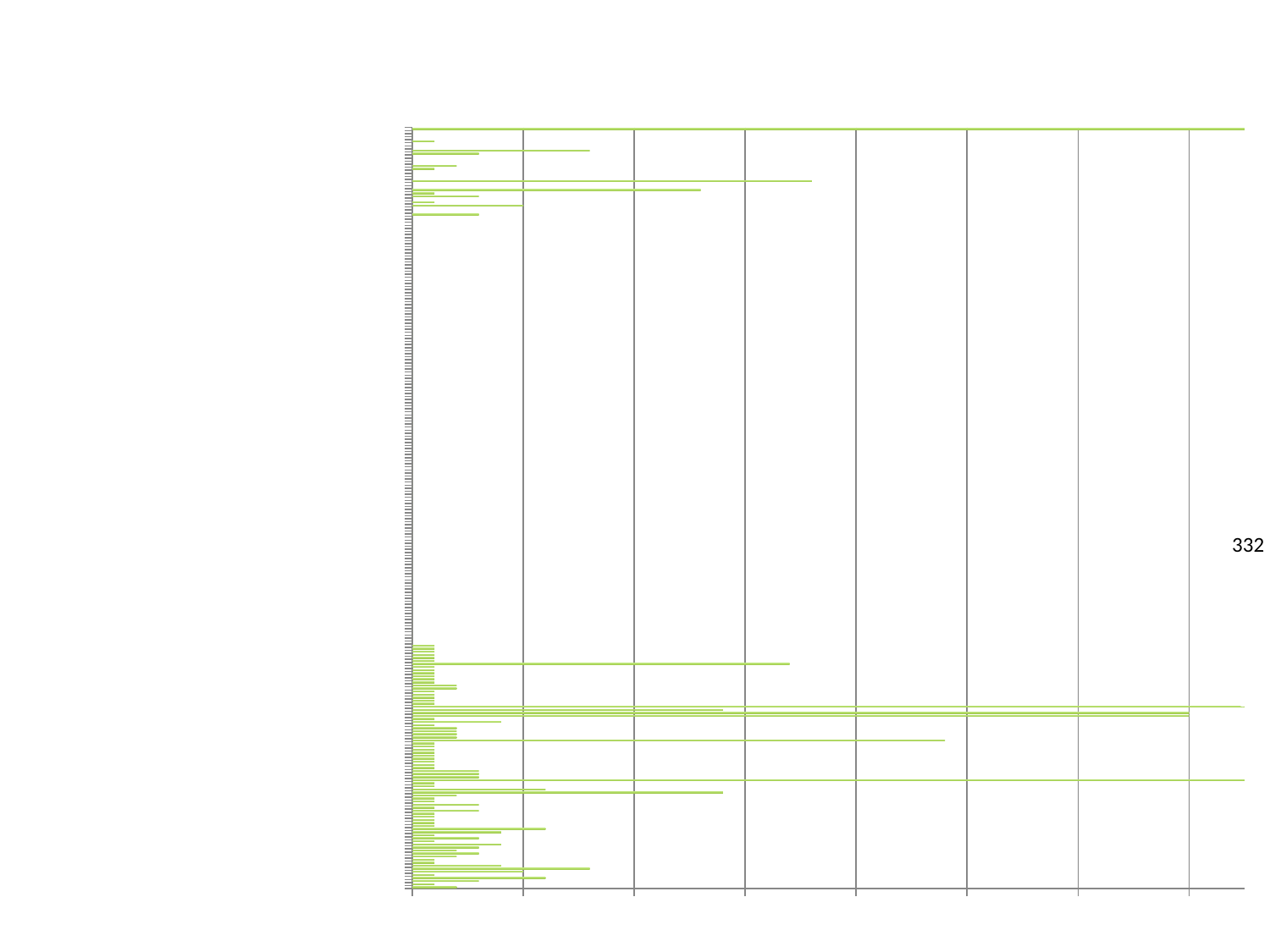

### Chart: 1 Run Solitaire App:
Methods & APIs Called (out of Total)

| Category | Series 1 |
|---|---|
| org.apache.http.impl.client.DefaultHttpClient.<init> | 4.0 |
| java.net.URLConnection.getInputStream | 2.0 |
| java.net.URL.openStream | 6.0 |
| java.net.URL.openConnection | 12.0 |
| java.net.HttpURLConnection.connect | 2.0 |
| java.lang.Thread.start | 10.0 |
| com.vungle.publisher.VungleService.onStartCommand | 16.0 |
| com.vungle.publisher.VungleService.onStart | 8.0 |
| com.vungle.publisher.VungleService.onCreate | 2.0 |
| com.vungle.publisher.VunglePubBase$AsyncInitEventListener$1.run | 2.0 |
| com.vungle.publisher.VunglePubBase.onResume | 4.0 |
| com.vungle.publisher.VunglePubBase.onPause | 6.0 |
| com.vungle.publisher.VunglePub.onResume | 4.0 |
| com.vungle.publisher.VunglePub.onPause | 6.0 |
| com.vungle.publisher.env.AdvertisingDeviceIdStrategy$FetchAdvertisingPreferencesRunnable.run | 8.0 |
| com.vungle.publisher.db.DatabaseHelper$1.run | 2.0 |
| com.vungle.publisher.bx.run | 6.0 |
| com.vungle.publisher.bt$c.run | 2.0 |
| com.vungle.publisher.bt$a.run | 8.0 |
| com.vungle.publisher.async.ScheduledPriorityExecutor$a$a.run | 12.0 |
| com.ts.loopj.android.http.AsyncHttpResponseHandler.onStart | 2.0 |
| com.ts.loopj.android.http.AsyncHttpRequest.run | 2.0 |
| com.tapsense.android.publisher.TapSenseAdsUtils$AdvertisingIdTask.onPreExecute | 2.0 |
| com.tapsense.android.publisher.TapSenseAdsUtils$AdvertisingIdTask.doInBackground | 2.0 |
| com.tapsense.android.publisher.TapSenseAds.start | 2.0 |
| com.mopub.common.util.Reflection$MethodBuilder.execute | 6.0 |
| com.mopub.common.GpsHelper$1.run | 2.0 |
| com.mobilityware.solitaire.WinDeal.run | 6.0 |
| com.mobilityware.solitaire.Toolbar$8.onClick | 2.0 |
| com.mobilityware.solitaire.Toolbar$3.onClick | 2.0 |
| com.mobilityware.solitaire.Toolbar$12.onClick | 4.0 |
| com.mobilityware.solitaire.Toolbar$1.run | 28.0 |
| com.mobilityware.solitaire.SolutionPlayer$1.run | 12.0 |
| com.mobilityware.solitaire.SolutionPlayer.start | 2.0 |
| com.mobilityware.solitaire.SolitaireApplication.onCreate | 2.0 |
| com.mobilityware.solitaire.Solitaire$1.run | 126.0 |
| com.mobilityware.solitaire.Solitaire.onStart | 6.0 |
| com.mobilityware.solitaire.Solitaire.onResume | 6.0 |
| com.mobilityware.solitaire.Solitaire.onPause | 6.0 |
| com.mobilityware.solitaire.Solitaire.onDestroy | 2.0 |
| com.mobilityware.solitaire.Solitaire.onCreate | 2.0 |
| com.mobilityware.solitaire.Preferences$24.onClick | 2.0 |
| com.mobilityware.solitaire.Preferences.onResume | 2.0 |
| com.mobilityware.solitaire.Preferences.onPause | 2.0 |
| com.mobilityware.solitaire.Preferences.onDestroy | 2.0 |
| com.mobilityware.solitaire.Preferences.onCreate | 2.0 |
| com.mobilityware.solitaire.PlayServices.onStart | 2.0 |
| com.mobilityware.solitaire.PlayServices.onCreate | 2.0 |
| com.mobilityware.solitaire.MWView$4.run | 48.0 |
| com.mobilityware.solitaire.MWView$24.run | 4.0 |
| com.mobilityware.solitaire.MWView$23.run | 4.0 |
| com.mobilityware.solitaire.MWView$22.run | 4.0 |
| com.mobilityware.solitaire.MWView$18.onClick | 4.0 |
| com.mobilityware.solitaire.MWView$15.onClick | 2.0 |
| com.mobilityware.solitaire.MWView$13.onClick | 8.0 |
| com.mobilityware.solitaire.MWView$10.onClick | 2.0 |
| com.mobilityware.solitaire.MWView$1.run | 70.0 |
| com.mobilityware.solitaire.MWView.onTouchEvent | 70.0 |
| com.mobilityware.solitaire.MWProgressBar$1.run | 28.0 |
| com.mobilityware.solitaire.AnimationManager$1.run | 332.0 |
| com.mobilityware.advertising.AdParams.onResume | 2.0 |
| com.mobilityware.advertising.AdControl$6.run | 2.0 |
| com.mobilityware.advertising.AdControl$5.run | 2.0 |
| com.mobilityware.advertising.AdControl$4.run | 2.0 |
| com.mobilityware.advertising.AdControl$1.run | 2.0 |
| com.mobilityware.advertising.AdControl.onStart | 4.0 |
| com.greystripe.sdk.core.AdWebView$1.run | 4.0 |
| com.greystripe.sdk.core.AdModel$RetrieveGooglePlayServiceTask.onPreExecute | 2.0 |
| com.greystripe.sdk.core.AdModel$RetrieveGooglePlayServiceTask.onPostExecute | 2.0 |
| com.greystripe.sdk.core.AdModel$RetrieveGooglePlayServiceTask.doInBackground | 2.0 |
| com.greystripe.sdk.core.AdModel$3.run | 2.0 |
| com.greystripe.sdk.core.AdModel$2.run | 2.0 |
| com.greystripe.sdk.core.AdModel$1.run | 2.0 |
| com.flurry.sdk.fc.run | 34.0 |
| com.flurry.sdk.es.onReceive | 2.0 |
| com.facebook.ads.internal.AdRequest$1.onPreExecute | 2.0 |
| com.facebook.ads.internal.AdRequest$1.onPostExecute | 2.0 |
| com.facebook.ads.internal.AdRequest$1.doInBackground | 2.0 |
| com.facebook.ads.internal.AdRequest.executeConnectionAndWait | 2.0 |
| com.facebook.ads.internal.AdRequest.executeAsync | 2.0 |
| com.chartboost.sdk.Libraries.c$1.run | 0.0 |
| com.chartboost.sdk.impl.a$a$1.onClick | 0.0 |
| com.chartboost.sdk.ChartboostNativeActivity.onStart | 0.0 |
| com.chartboost.sdk.ChartboostNativeActivity.onDestroy | 0.0 |
| com.chartboost.sdk.ChartboostNativeActivity.onCreate | 0.0 |
| com.chartboost.sdk.ChartboostNativeActivity.onBackPressed | 0.0 |
| com.chartboost.sdk.ChartboostActivity.onStart | 0.0 |
| com.chartboost.sdk.ChartboostActivity.onResume | 0.0 |
| com.chartboost.sdk.ChartboostActivity.onPause | 0.0 |
| com.chartboost.sdk.ChartboostActivity.onDestroy | 0.0 |
| com.chartboost.sdk.ChartboostActivity.onCreate | 0.0 |
| com.chartboost.sdk.ChartboostActivity.onBackPressed | 0.0 |
| com.chartboost.sdk.Chartboost$CBAgeGateConfirmation.execute | 0.0 |
| com.chartboost.sdk.Chartboost$a.run | 0.0 |
| com.chartboost.sdk.Chartboost$3.run | 0.0 |
| com.chartboost.sdk.Chartboost$2.run | 0.0 |
| com.chartboost.sdk.Chartboost.onStart | 0.0 |
| com.chartboost.sdk.Chartboost.onDestroy | 0.0 |
| com.chartboost.sdk.Chartboost.onCreate | 0.0 |
| com.chartboost.sdk.Chartboost.onBackPressed | 0.0 |
| com.chartboost.sdk.CBImpressionActivity.onStart | 0.0 |
| com.chartboost.sdk.CBImpressionActivity.onResume | 0.0 |
| com.chartboost.sdk.CBImpressionActivity.onPause | 0.0 |
| com.chartboost.sdk.CBImpressionActivity.onDestroy | 0.0 |
| com.chartboost.sdk.CBImpressionActivity.onCreate | 0.0 |
| com.chartboost.sdk.CBImpressionActivity.onBackPressed | 0.0 |
| com.chartboost.sdk.c$b$1.onTouch | 0.0 |
| com.chartboost.sdk.b$2$1$1.run | 0.0 |
| com.chartboost.sdk.b$2.run | 0.0 |
| com.chartboost.sdk.a$4$1.run | 0.0 |
| com.chartboost.sdk.a$4.execute | 0.0 |
| com.chartboost.sdk.a$3.run | 0.0 |
| com.chartboost.sdk.a$2.run | 0.0 |
| com.chartboost.sdk.a$1.run | 0.0 |
| com.brightroll.androidsdk.AsyncHttpRequest.start | 0.0 |
| com.brightroll.androidsdk.AsyncHttpRequest.onPreExecute | 0.0 |
| com.brightroll.androidsdk.AsyncHttpRequest.onPostExecute | 0.0 |
| com.brightroll.androidsdk.AsyncHttpRequest.doInBackground | 0.0 |
| com.brightroll.androidsdk.AdIdTask.onPreExecute | 0.0 |
| com.brightroll.androidsdk.AdIdTask.onPostExecute | 0.0 |
| com.brightroll.androidsdk.AdIdTask.doInBackground | 0.0 |
| com.brightroll.androidsdk.AdActivity$6.run | 0.0 |
| com.brightroll.androidsdk.AdActivity$5.run | 0.0 |
| com.brightroll.androidsdk.AdActivity$4$1.run | 0.0 |
| com.brightroll.androidsdk.AdActivity$4.run | 0.0 |
| com.brightroll.androidsdk.AdActivity$3.run | 0.0 |
| com.brightroll.androidsdk.AdActivity$1.onReceive | 0.0 |
| com.brightroll.androidsdk.AdActivity.onStart | 0.0 |
| com.brightroll.androidsdk.AdActivity.onResume | 0.0 |
| com.brightroll.androidsdk.AdActivity.onPause | 0.0 |
| com.brightroll.androidsdk.AdActivity.onDestroy | 0.0 |
| com.brightroll.androidsdk.AdActivity.onCreate | 0.0 |
| com.brightroll.androidsdk.AdActivity.onBackPressed | 0.0 |
| com.bluekai.sdk.SettingsActivity$2.onClick | 0.0 |
| com.bluekai.sdk.SettingsActivity$1.onClick | 0.0 |
| com.bluekai.sdk.SettingsActivity.onStart | 0.0 |
| com.bluekai.sdk.SettingsActivity.onResume | 0.0 |
| com.bluekai.sdk.SettingsActivity.onPause | 0.0 |
| com.bluekai.sdk.SettingsActivity.onDestroy | 0.0 |
| com.bluekai.sdk.SettingsActivity.onCreate | 0.0 |
| com.bluekai.sdk.e$1.onReceivedError | 0.0 |
| com.bluekai.sdk.d$2.onClick | 0.0 |
| com.bluekai.sdk.d$1.onReceivedError | 0.0 |
| com.bluekai.sdk.d.onCreateDialog | 0.0 |
| com.bluekai.sdk.c.onCreate | 0.0 |
| com.bluekai.sdk.a$a$1.run | 0.0 |
| com.bluekai.sdk.a$a.run | 0.0 |
| com.applovin.impl.sdk.y.run | 0.0 |
| com.applovin.impl.sdk.x.run | 0.0 |
| com.applovin.impl.sdk.by.run | 0.0 |
| com.applovin.impl.sdk.bt.run | 0.0 |
| com.applovin.impl.sdk.br.run | 0.0 |
| com.applovin.impl.sdk.bq.run | 0.0 |
| com.applovin.impl.sdk.bp.run | 0.0 |
| com.applovin.impl.sdk.bk.run | 0.0 |
| com.applovin.impl.sdk.bi.run | 0.0 |
| com.applovin.impl.sdk.bg.run | 0.0 |
| com.applovin.impl.sdk.aq.onClick | 0.0 |
| com.applovin.impl.sdk.ap.run | 0.0 |
| com.applovin.impl.sdk.ao.run | 0.0 |
| com.applovin.impl.sdk.an.onClick | 0.0 |
| com.applovin.impl.sdk.am.run | 0.0 |
| com.applovin.impl.sdk.ak.run | 0.0 |
| com.applovin.impl.sdk.ai.run | 0.0 |
| com.applovin.impl.sdk.ah.run | 0.0 |
| com.applovin.impl.sdk.ag.run | 0.0 |
| com.applovin.impl.sdk.af.run | 0.0 |
| com.applovin.impl.sdk.ae.run | 0.0 |
| com.applovin.impl.sdk.ad.run | 0.0 |
| com.applovin.impl.sdk.ac.run | 0.0 |
| com.applovin.impl.sdk.ab.run | 0.0 |
| com.applovin.impl.sdk.aa.run | 0.0 |
| com.applovin.impl.adview.z.run | 0.0 |
| com.applovin.impl.adview.v.onCreate | 0.0 |
| com.applovin.impl.adview.q.onLongClick | 0.0 |
| com.applovin.impl.adview.p.onTouch | 0.0 |
| com.applovin.impl.adview.o.onFocusChanged | 0.0 |
| com.applovin.impl.adview.k.run | 0.0 |
| com.applovin.impl.adview.j.run | 0.0 |
| com.applovin.impl.adview.i.run | 0.0 |
| com.applovin.impl.adview.h.run | 0.0 |
| com.applovin.impl.adview.g.run | 0.0 |
| com.applovin.impl.adview.f.run | 0.0 |
| com.applovin.impl.adview.b.run | 0.0 |
| com.applovin.impl.adview.AppLovinVideoView.start | 0.0 |
| com.applovin.impl.adview.AppLovinVideoView.setVideoURI | 0.0 |
| com.applovin.impl.adview.ai.run | 0.0 |
| com.applovin.impl.adview.ah.run | 0.0 |
| com.applovin.impl.adview.ag.run | 0.0 |
| com.applovin.impl.adview.af.run | 0.0 |
| com.applovin.impl.adview.ac.run | 0.0 |
| com.applovin.impl.adview.ab.onClick | 0.0 |
| com.applovin.impl.adview.aa.onClick | 0.0 |
| com.applovin.impl.adview.a.run | 0.0 |
| com.applovin.adview.p.run | 0.0 |
| com.applovin.adview.o.run | 0.0 |
| com.applovin.adview.m.run | 0.0 |
| com.applovin.adview.l.run | 0.0 |
| com.applovin.adview.k.onClick | 0.0 |
| com.applovin.adview.j.onClick | 0.0 |
| com.applovin.adview.i.run | 0.0 |
| com.applovin.adview.d.run | 0.0 |
| com.applovin.adview.AppLovinInterstitialActivity.onStart | 0.0 |
| com.applovin.adview.AppLovinInterstitialActivity.onResume | 0.0 |
| com.applovin.adview.AppLovinInterstitialActivity.onPause | 0.0 |
| com.applovin.adview.AppLovinInterstitialActivity.onDestroy | 0.0 |
| com.applovin.adview.AppLovinInterstitialActivity.onCreate | 0.0 |
| com.applovin.adview.AppLovinInterstitialActivity.onBackPressed | 0.0 |
| com.applovin.adview.AppLovinConfirmationActivity.onStart | 0.0 |
| com.applovin.adview.AppLovinConfirmationActivity.onResume | 0.0 |
| com.applovin.adview.AppLovinConfirmationActivity.onPause | 0.0 |
| com.applovin.adview.AppLovinConfirmationActivity.onDestroy | 0.0 |
| com.applovin.adview.AppLovinConfirmationActivity.onCreate | 0.0 |
| com.applovin.adview.a.onClick | 0.0 |
| android.widget.VideoView.stopPlayback | 0.0 |
| android.widget.VideoView.start | 0.0 |
| android.widget.VideoView.setVideoURI | 0.0 |
| android.widget.VideoView.setVideoPath | 0.0 |
| android.widget.VideoView.pause | 0.0 |
| android.widget.CheckBox.isChecked | 0.0 |
| android.webkit.WebView.<init> | 6.0 |
| android.view.ViewPropertyAnimator.start | 0.0 |
| android.telephony.TelephonyManager.getLine1Number | 0.0 |
| android.telephony.TelephonyManager.getDeviceId | 10.0 |
| android.preference.CheckBoxPreference.isChecked | 2.0 |
| android.os.Vibrator.vibrate | 0.0 |
| android.os.HandlerThread.start | 6.0 |
| android.net.wifi.WifiManager.getConnectionInfo | 2.0 |
| android.net.ConnectivityManager.getActiveNetworkInfo | 26.0 |
| android.media.MediaScannerConnection.scanFile | 0.0 |
| android.media.MediaPlayer.stop | 0.0 |
| android.media.MediaPlayer.start | 36.0 |
| android.media.MediaPlayer.release | 0.0 |
| android.location.LocationManager.requestLocationUpdates | 0.0 |
| android.location.LocationManager.isProviderEnabled | 0.0 |
| android.location.LocationManager.getLastKnownLocation | 2.0 |
| android.location.LocationManager.getBestProvider | 4.0 |
| android.hardware.Camera.open | 0.0 |
| android.content.Intent.setDataAndType | 0.0 |
| android.content.Intent.setData | 0.0 |
| android.content.Intent.<init> | 6.0 |
| android.content.Context.startService | 16.0 |
| android.content.Context.sendBroadcast | 0.0 |
| android.content.ContentResolver.registerContentObserver | 0.0 |
| android.content.ContentResolver.query | 2.0 |
| android.content.ContentResolver.openInputStream | 0.0 |
| android.bluetooth.BluetoothAdapter.getAddress | 0.0 |
| android.animation.ObjectAnimator.start | 0.0 |
| android.animation.AnimatorSet.start | 302.0 |
302
332
332
126